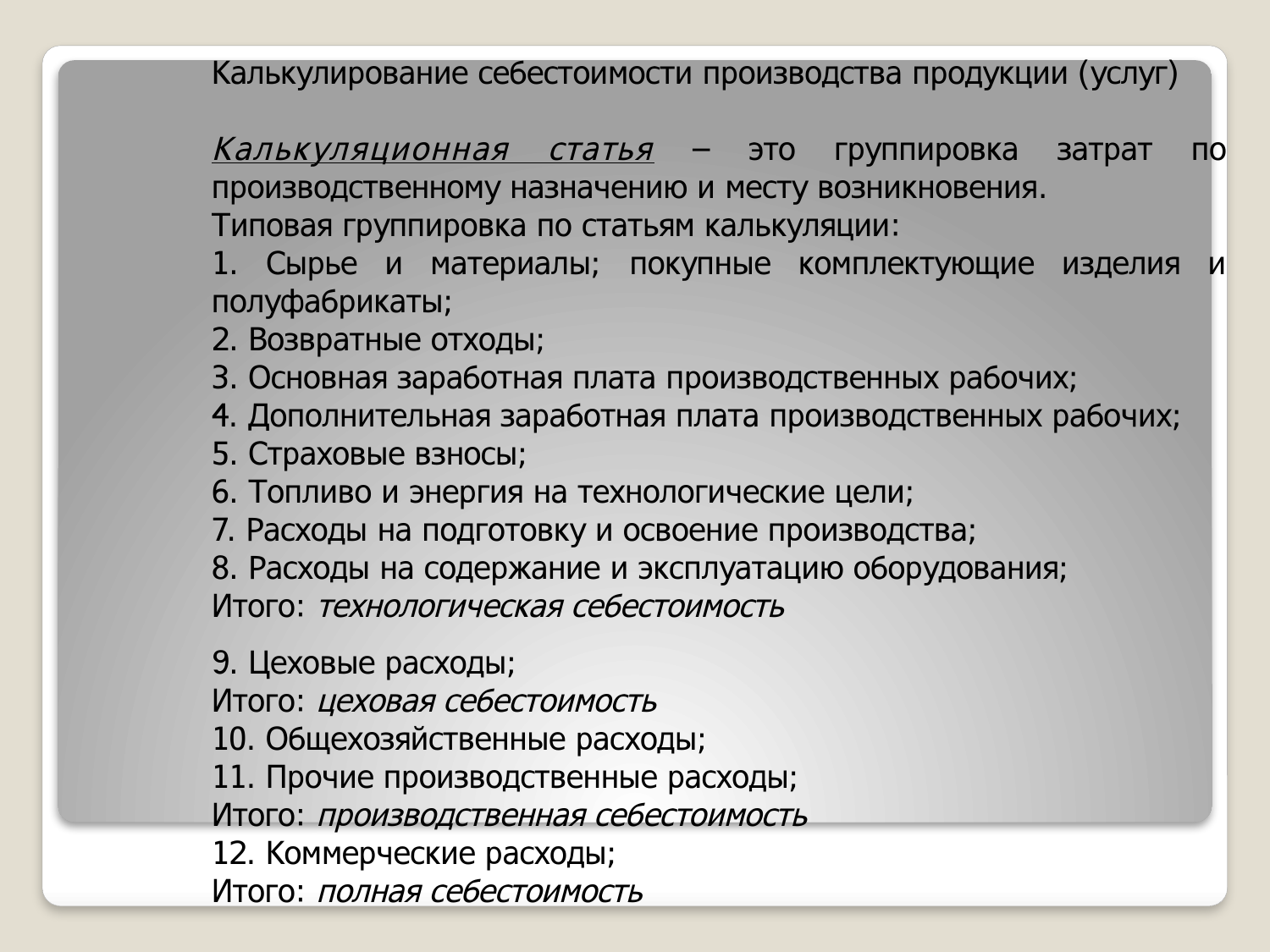

Калькулирование себестоимости производства продукции (услуг)

Калькуляционная статья – это группировка затрат по производственному назначению и месту возникновения.
Типовая группировка по статьям калькуляции:
1. Сырье и материалы; покупные комплектующие изделия и полуфабрикаты;
2. Возвратные отходы;
3. Основная заработная плата производственных рабочих;
4. Дополнительная заработная плата производственных рабочих;
5. Страховые взносы;
6. Топливо и энергия на технологические цели;
7. Расходы на подготовку и освоение производства;
8. Расходы на содержание и эксплуатацию оборудования;
Итого: технологическая себестоимость
9. Цеховые расходы;
Итого: цеховая себестоимость
10. Общехозяйственные расходы;
11. Прочие производственные расходы;
Итого: производственная себестоимость
12. Коммерческие расходы;
Итого: полная себестоимость